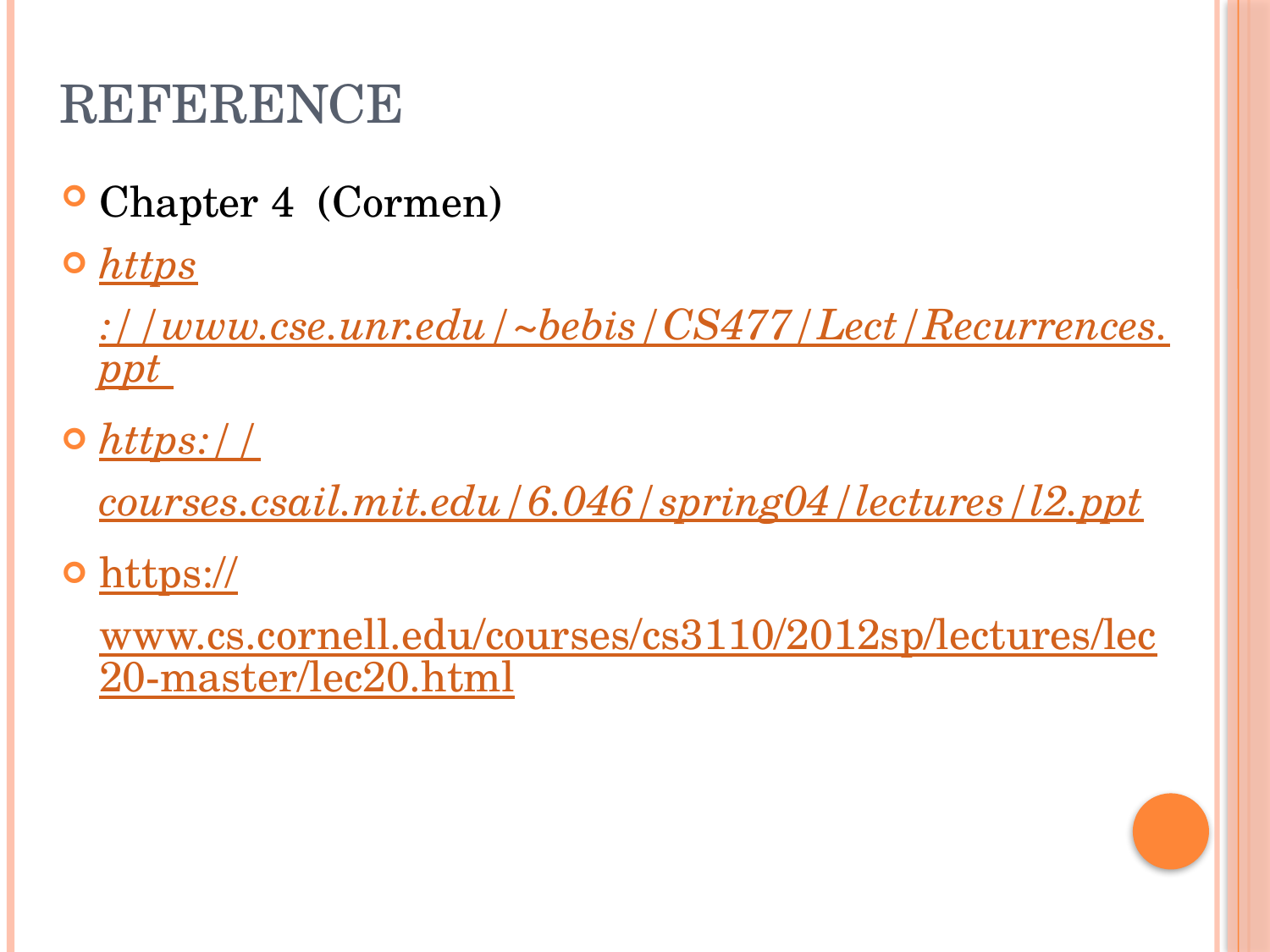

# Reference
Chapter 4  (Cormen)
https://www.cse.unr.edu/~bebis/CS477/Lect/Recurrences.ppt
https://courses.csail.mit.edu/6.046/spring04/lectures/l2.ppt
https://www.cs.cornell.edu/courses/cs3110/2012sp/lectures/lec20-master/lec20.html